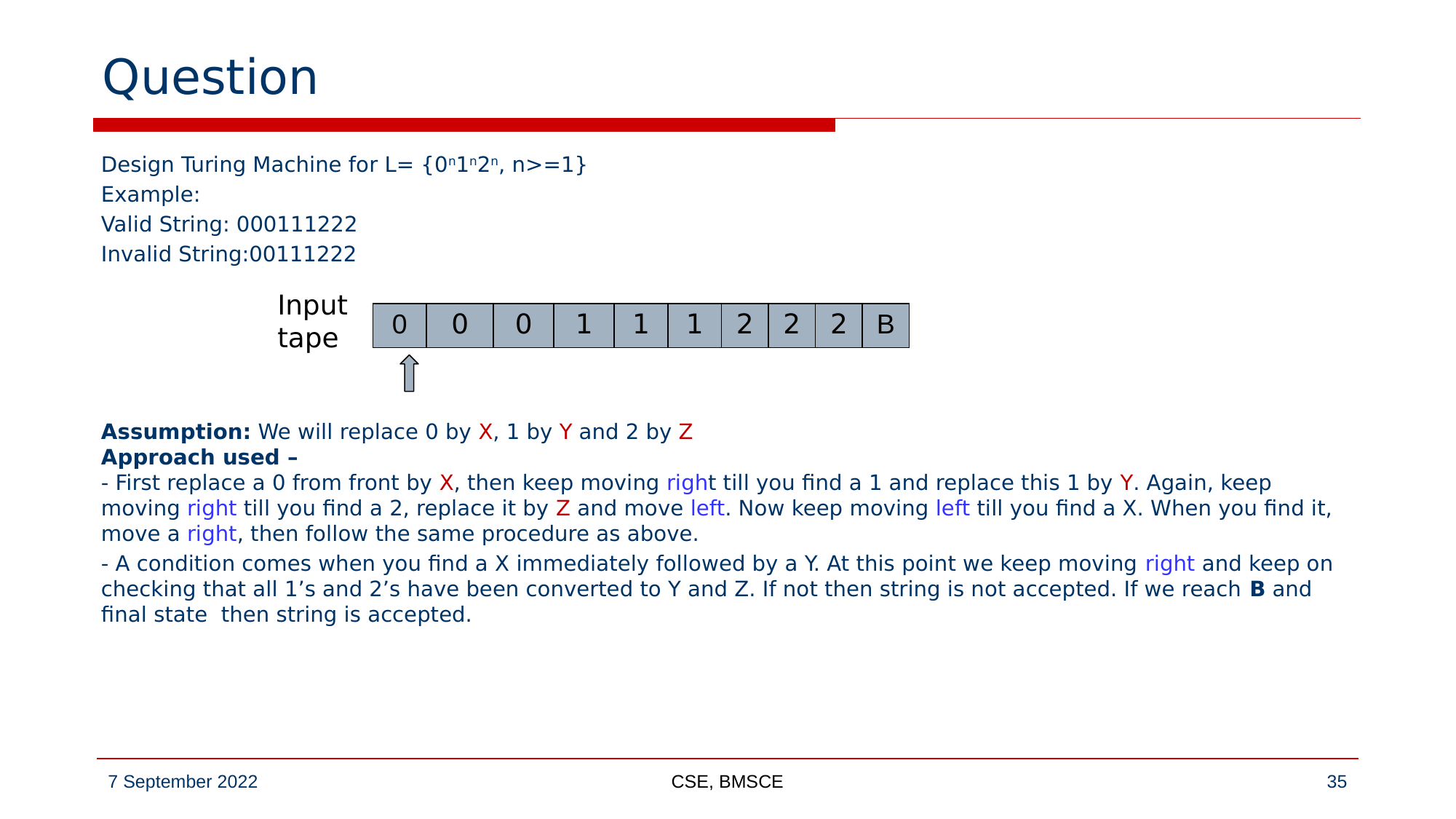

# Question
Design Turing Machine for L= {0n1n2n, n>=1}
Example:
Valid String: 000111222
Invalid String:00111222

Assumption: We will replace 0 by X, 1 by Y and 2 by Z
Approach used –
- First replace a 0 from front by X, then keep moving right till you find a 1 and replace this 1 by Y. Again, keep moving right till you find a 2, replace it by Z and move left. Now keep moving left till you find a X. When you find it, move a right, then follow the same procedure as above.
- A condition comes when you find a X immediately followed by a Y. At this point we keep moving right and keep on checking that all 1’s and 2’s have been converted to Y and Z. If not then string is not accepted. If we reach B and final state  then string is accepted.

Input
tape
| 0 | 0 | 0 | 1 | 1 | 1 | 2 | 2 | 2 | B |
| --- | --- | --- | --- | --- | --- | --- | --- | --- | --- |

CSE, BMSCE
35
7 September 2022